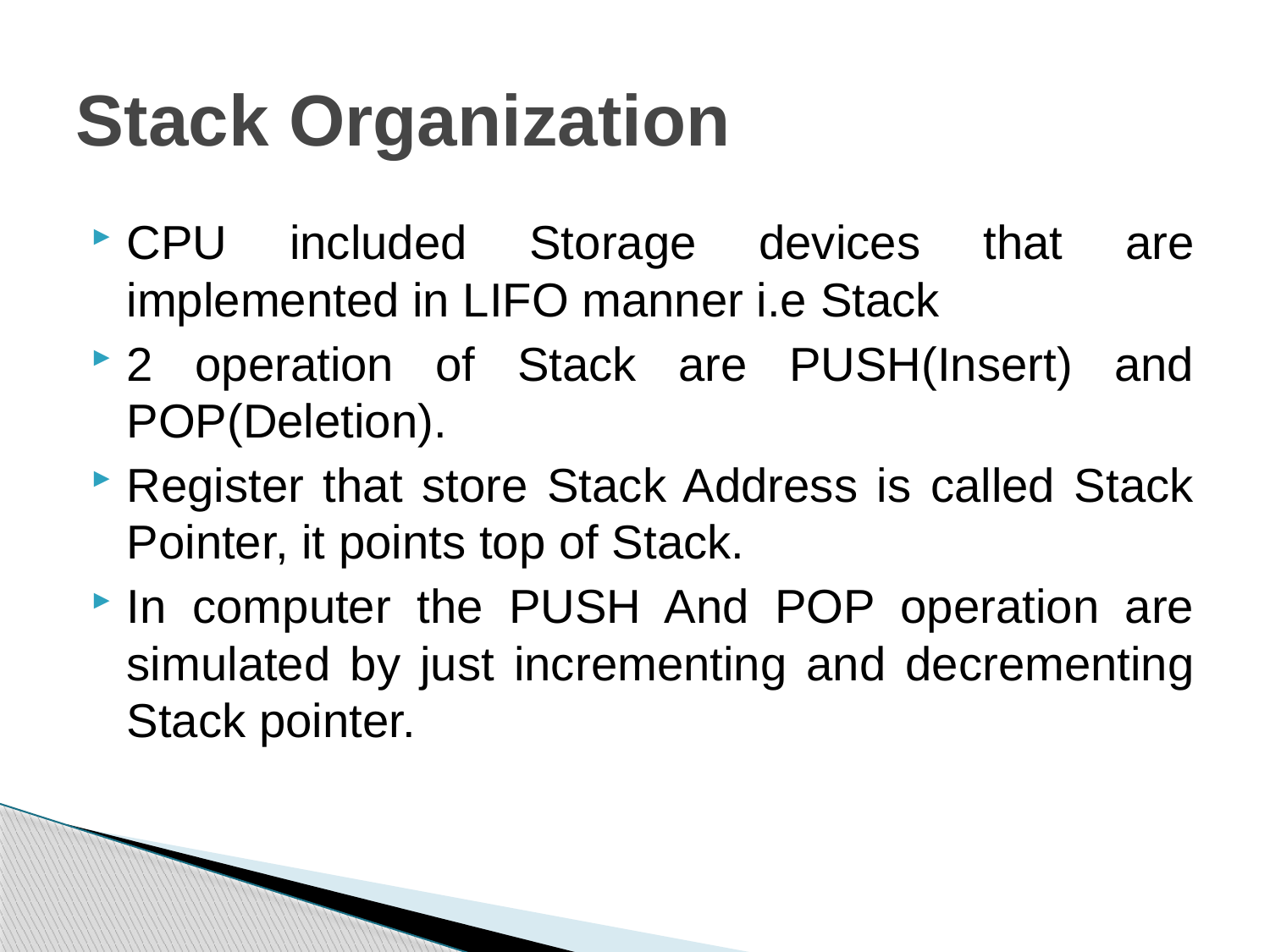

# Stack Organization
CPU included Storage devices that are implemented in LIFO manner i.e Stack
2 operation of Stack are PUSH(Insert) and POP(Deletion).
Register that store Stack Address is called Stack Pointer, it points top of Stack.
In computer the PUSH And POP operation are simulated by just incrementing and decrementing Stack pointer.